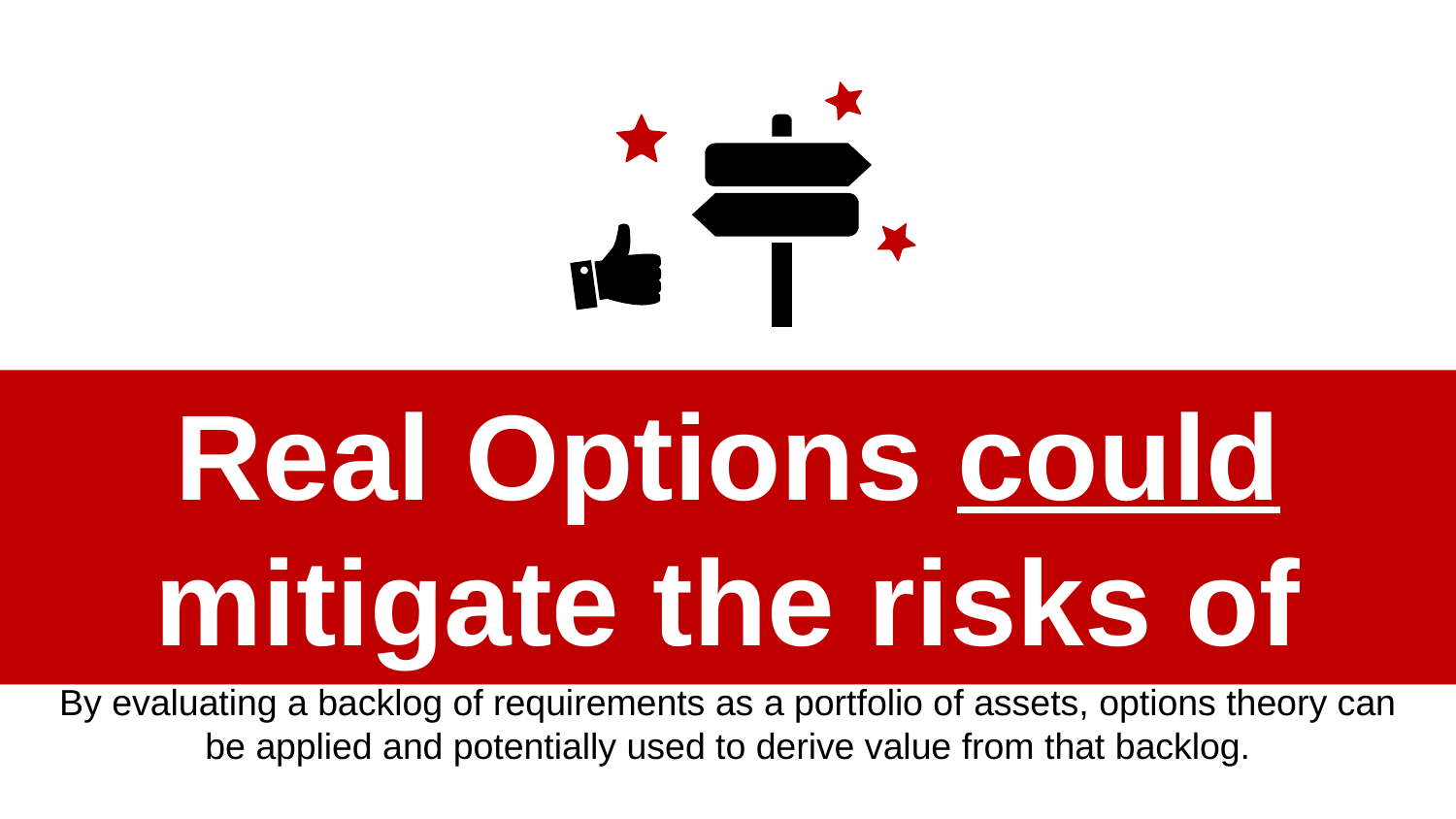

Real Options could mitigate the risks of software development
By evaluating a backlog of requirements as a portfolio of assets, options theory can be applied and potentially used to derive value from that backlog.